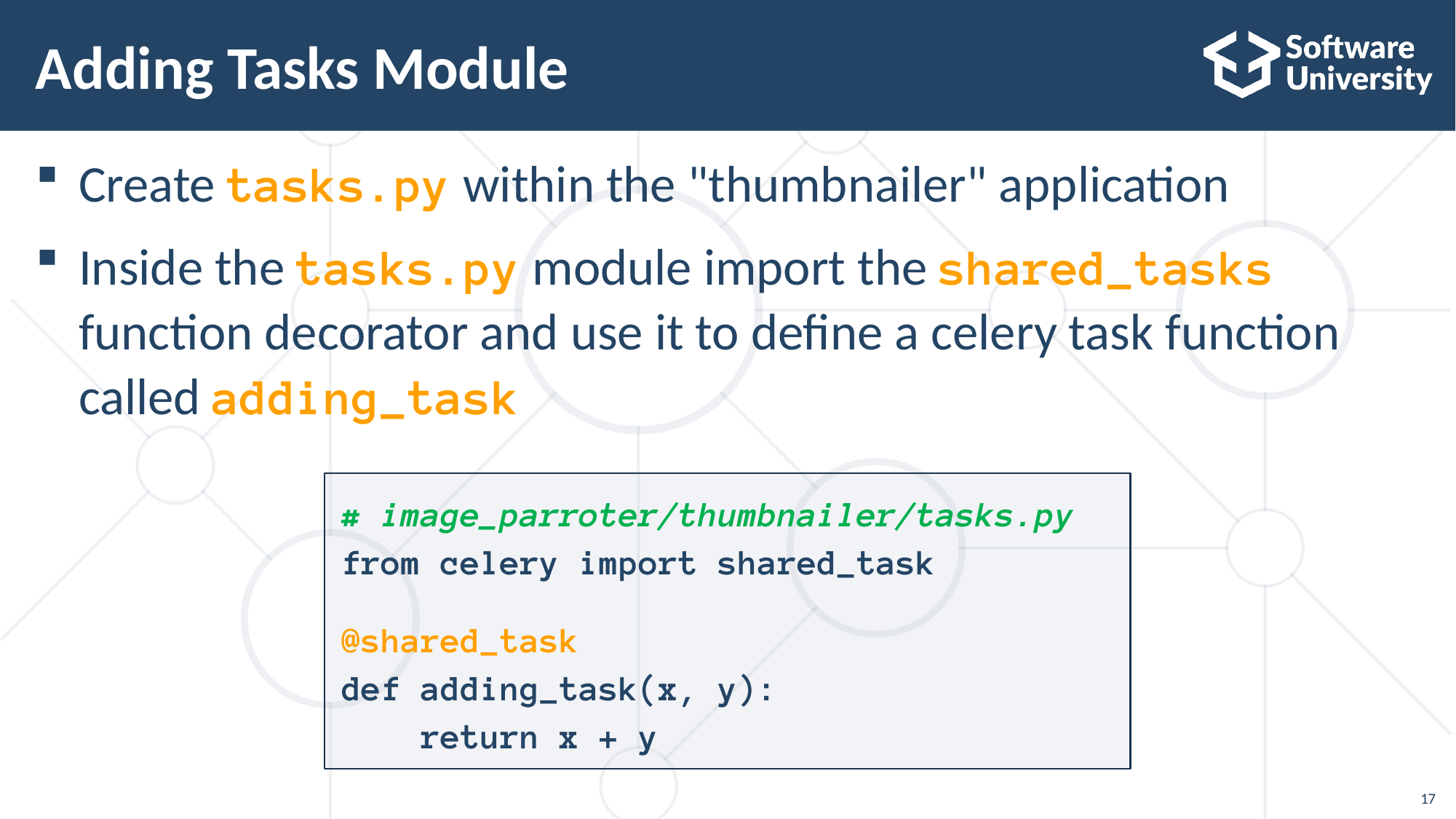

# Adding Tasks Module
Create tasks.py within the "thumbnailer" application
Inside the tasks.py module import the shared_tasks function decorator and use it to define a celery task function called adding_task
# image_parroter/thumbnailer/tasks.py
from celery import shared_task

@shared_task
def adding_task(x, y):
    return x + y
17